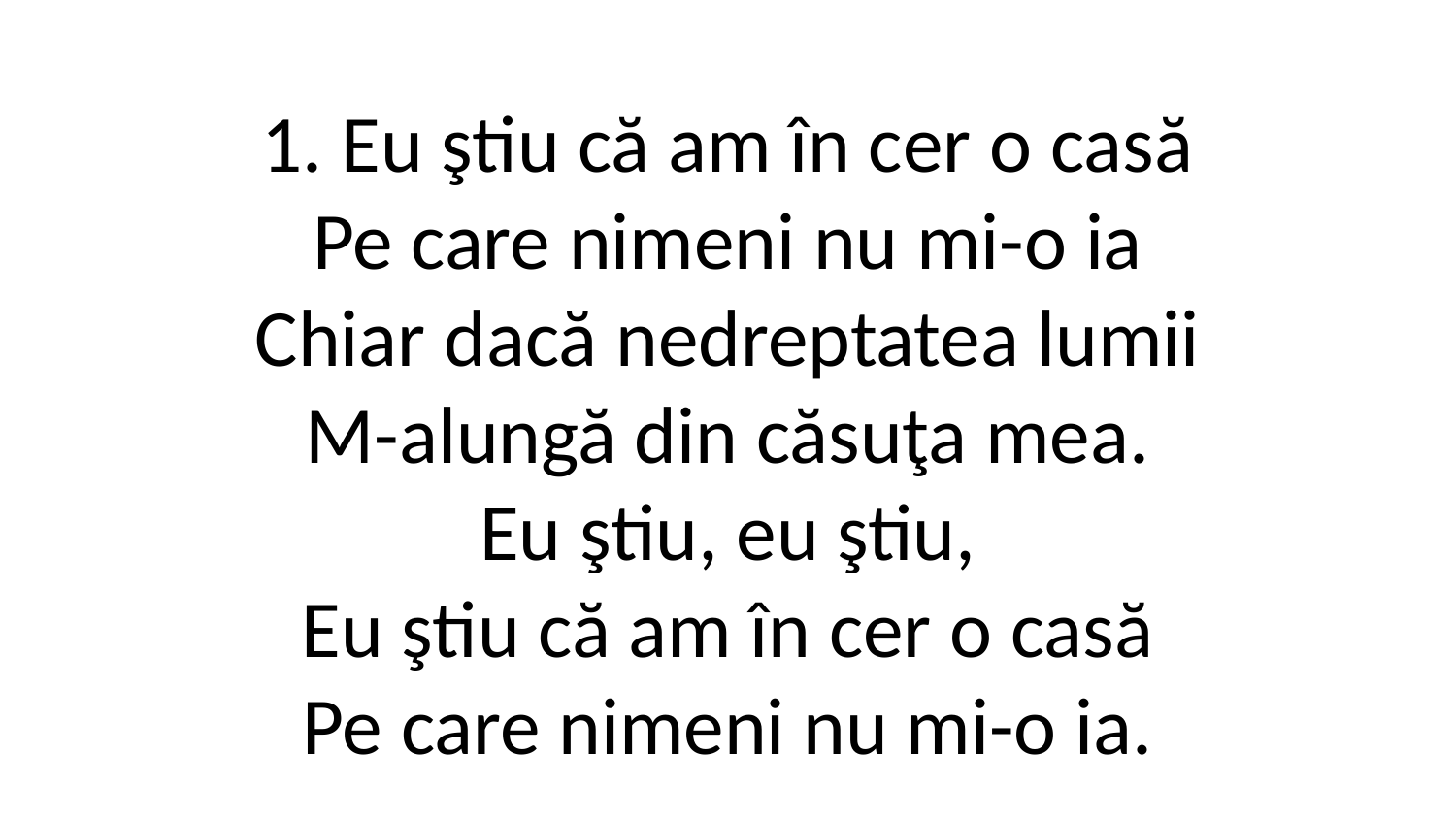

1. Eu ştiu că am în cer o casă
Pe care nimeni nu mi-o ia
Chiar dacă nedreptatea lumii
M-alungă din căsuţa mea.
Eu ştiu, eu ştiu,
Eu ştiu că am în cer o casă
Pe care nimeni nu mi-o ia.